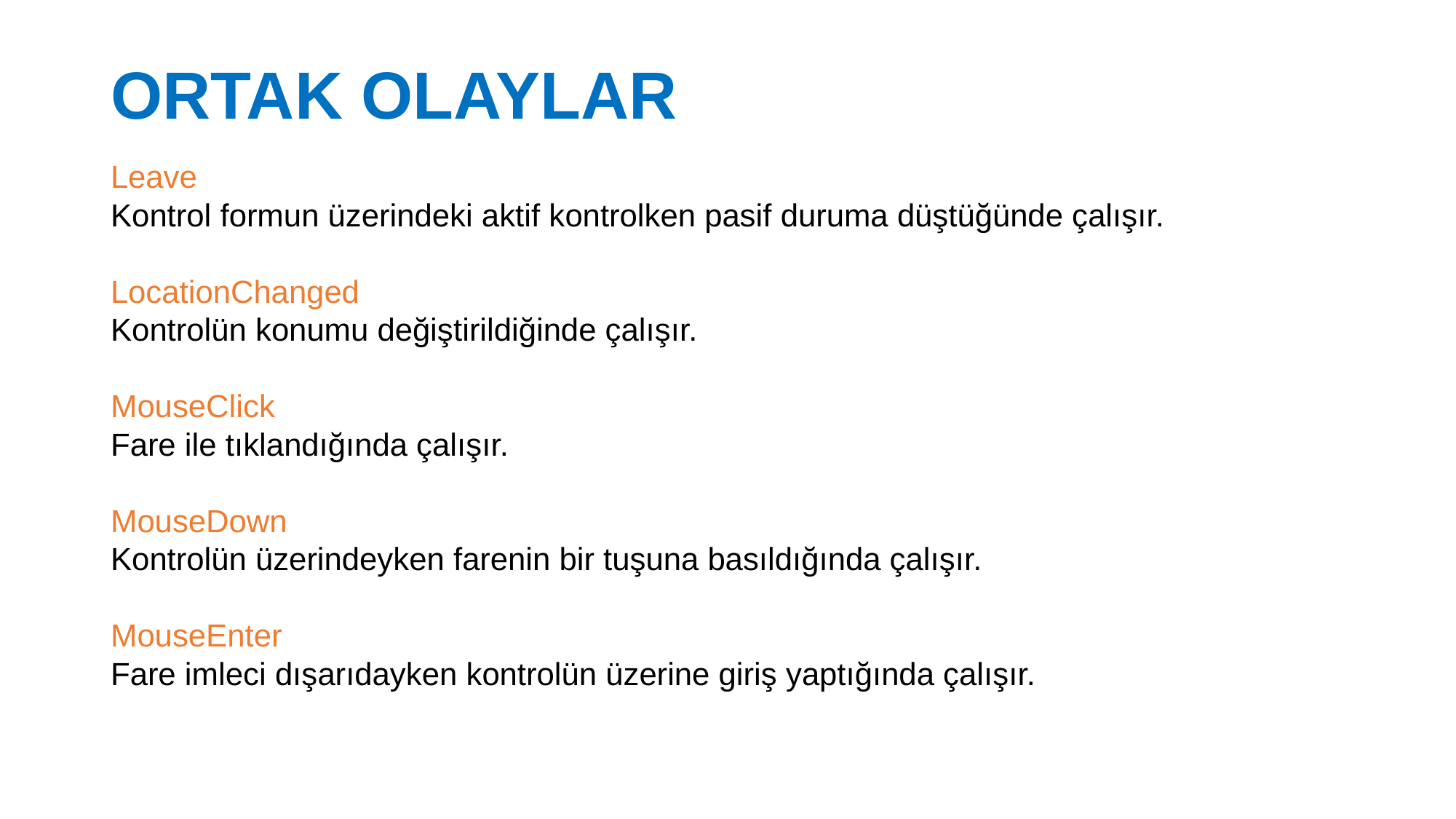

# ORTAK OLAYLAR
Leave
Kontrol formun üzerindeki aktif kontrolken pasif duruma düştüğünde çalışır.

LocationChanged
Kontrolün konumu değiştirildiğinde çalışır.

MouseClick
Fare ile tıklandığında çalışır.

MouseDown
Kontrolün üzerindeyken farenin bir tuşuna basıldığında çalışır.

MouseEnter
Fare imleci dışarıdayken kontrolün üzerine giriş yaptığında çalışır.
19.02.2019
24